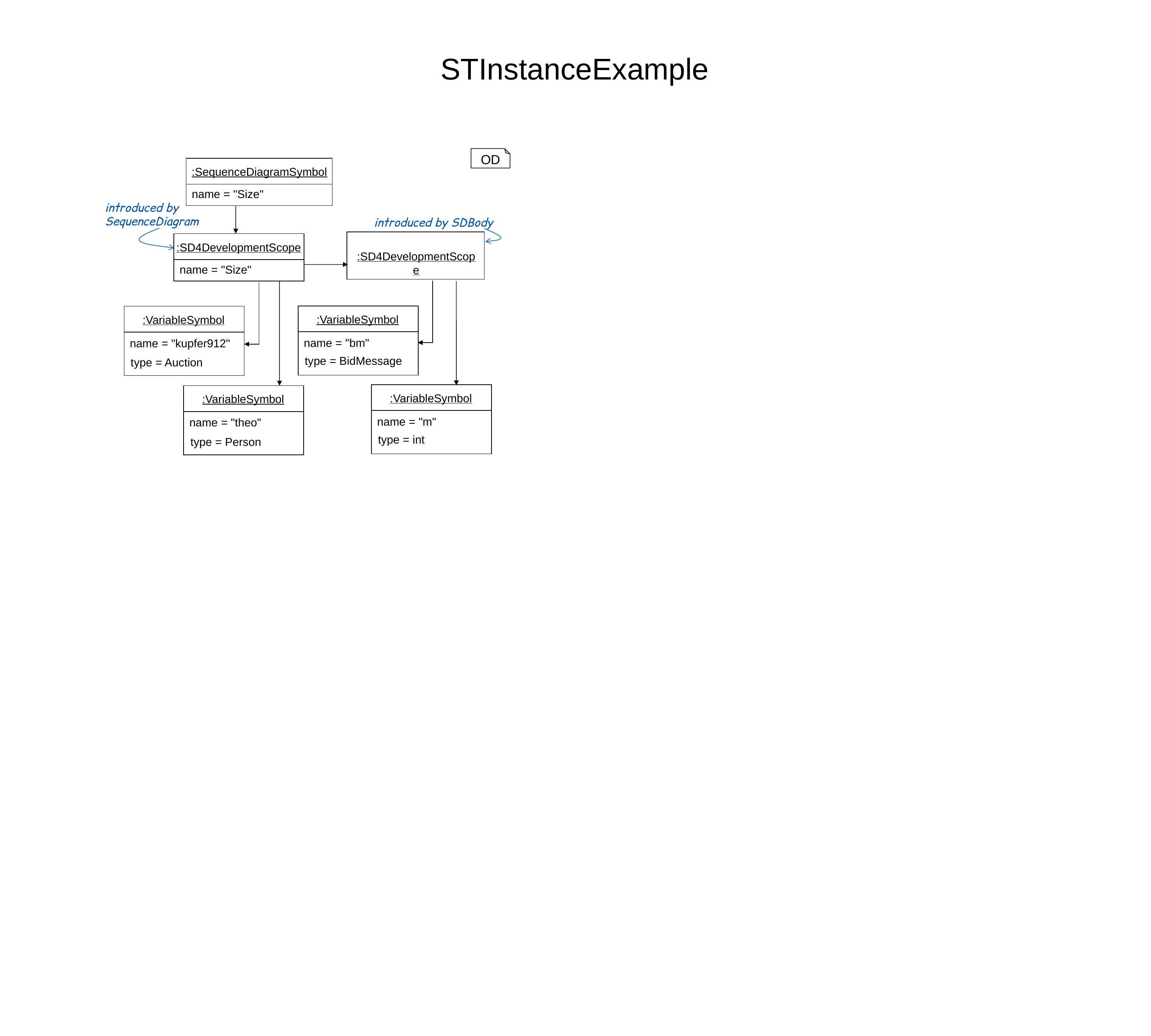

# STInstanceExample
OD

:SequenceDiagramSymbol

name = "Size"
introduced by
SequenceDiagram

introduced by SDBody

:SD4DevelopmentScope

:SD4DevelopmentScope

name = "Size"

:VariableSymbol

name = "bm"

:VariableSymbol

name = "kupfer912"
type = BidMessage
type = Auction

:VariableSymbol

name = "m"

:VariableSymbol

name = "theo"
type = int
type = Person